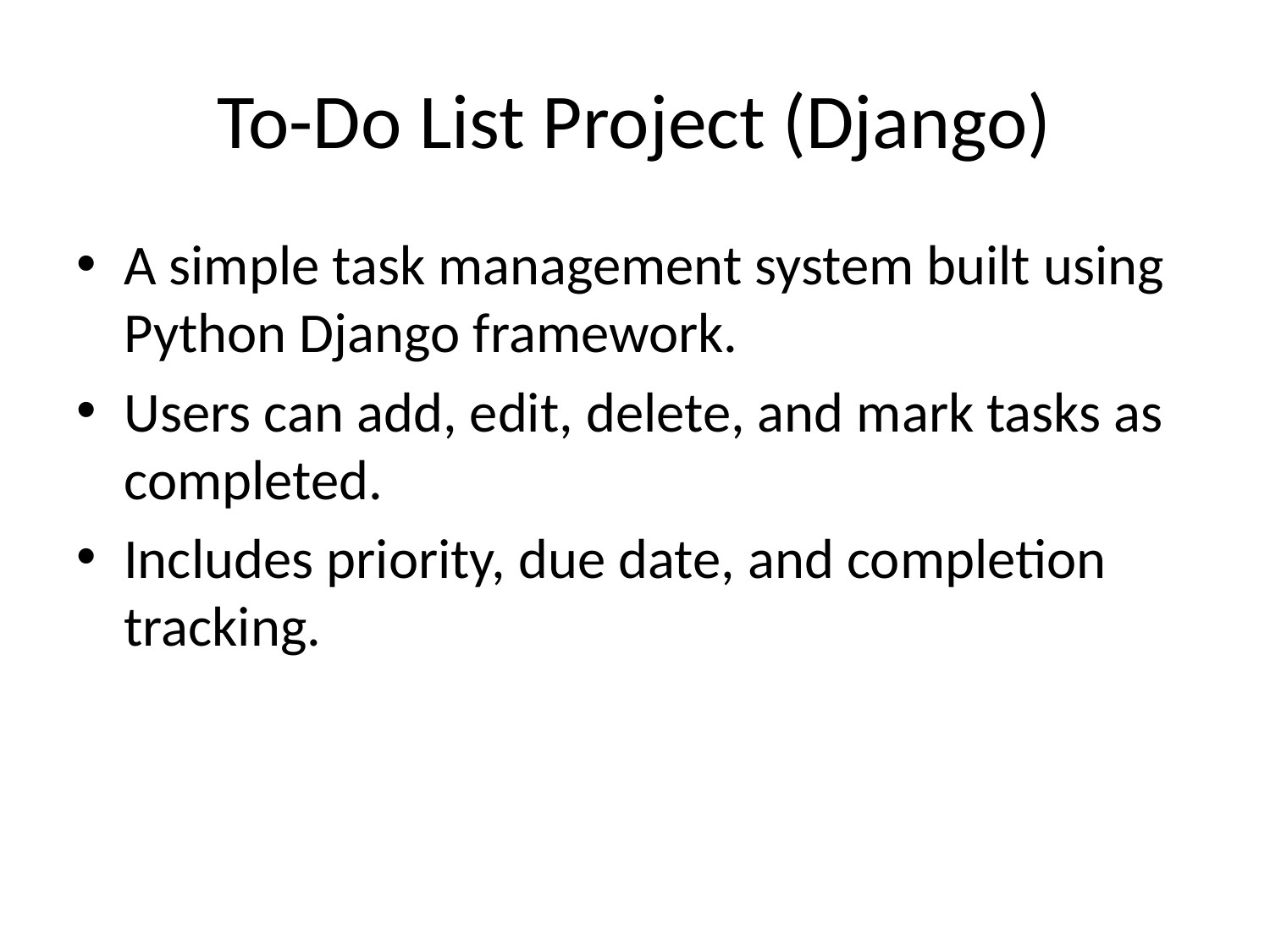

# To-Do List Project (Django)
A simple task management system built using Python Django framework.
Users can add, edit, delete, and mark tasks as completed.
Includes priority, due date, and completion tracking.